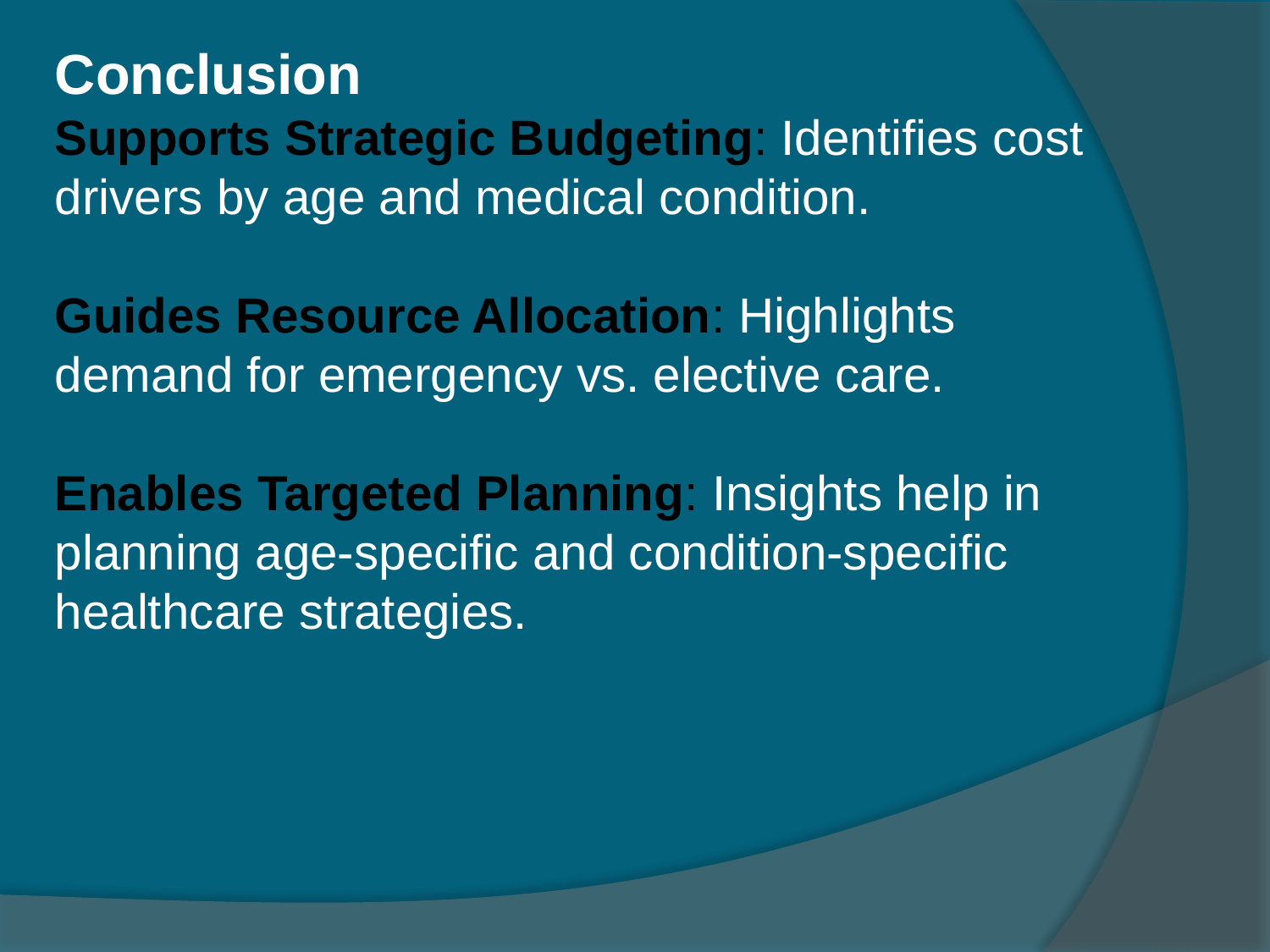

Conclusion
Supports Strategic Budgeting: Identifies cost drivers by age and medical condition.

Guides Resource Allocation: Highlights demand for emergency vs. elective care.

Enables Targeted Planning: Insights help in planning age-specific and condition-specific healthcare strategies.